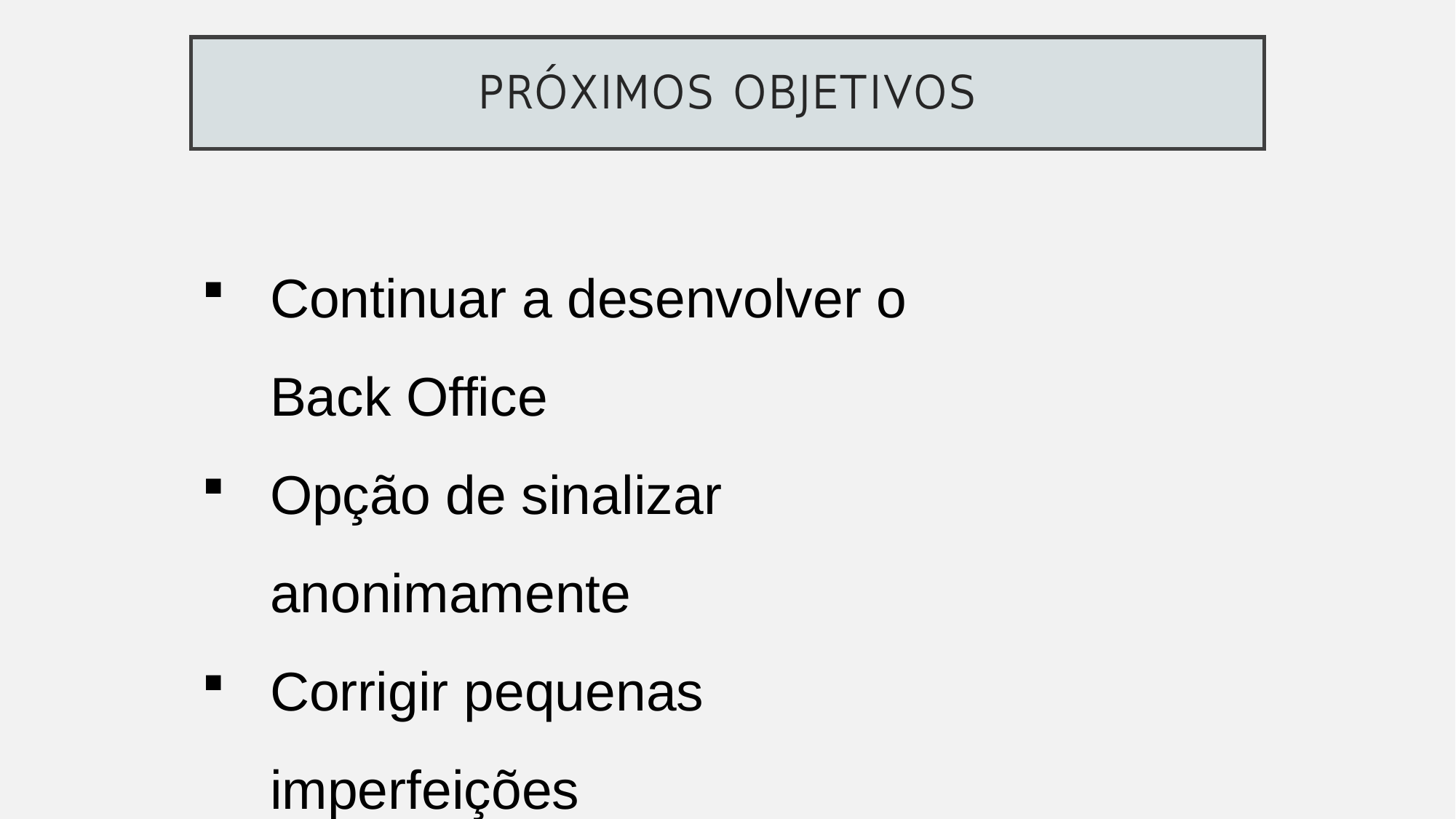

Próximos objetivos
Continuar a desenvolver o Back Office
Opção de sinalizar anonimamente
Corrigir pequenas imperfeições
Refinar o design da nossa interface